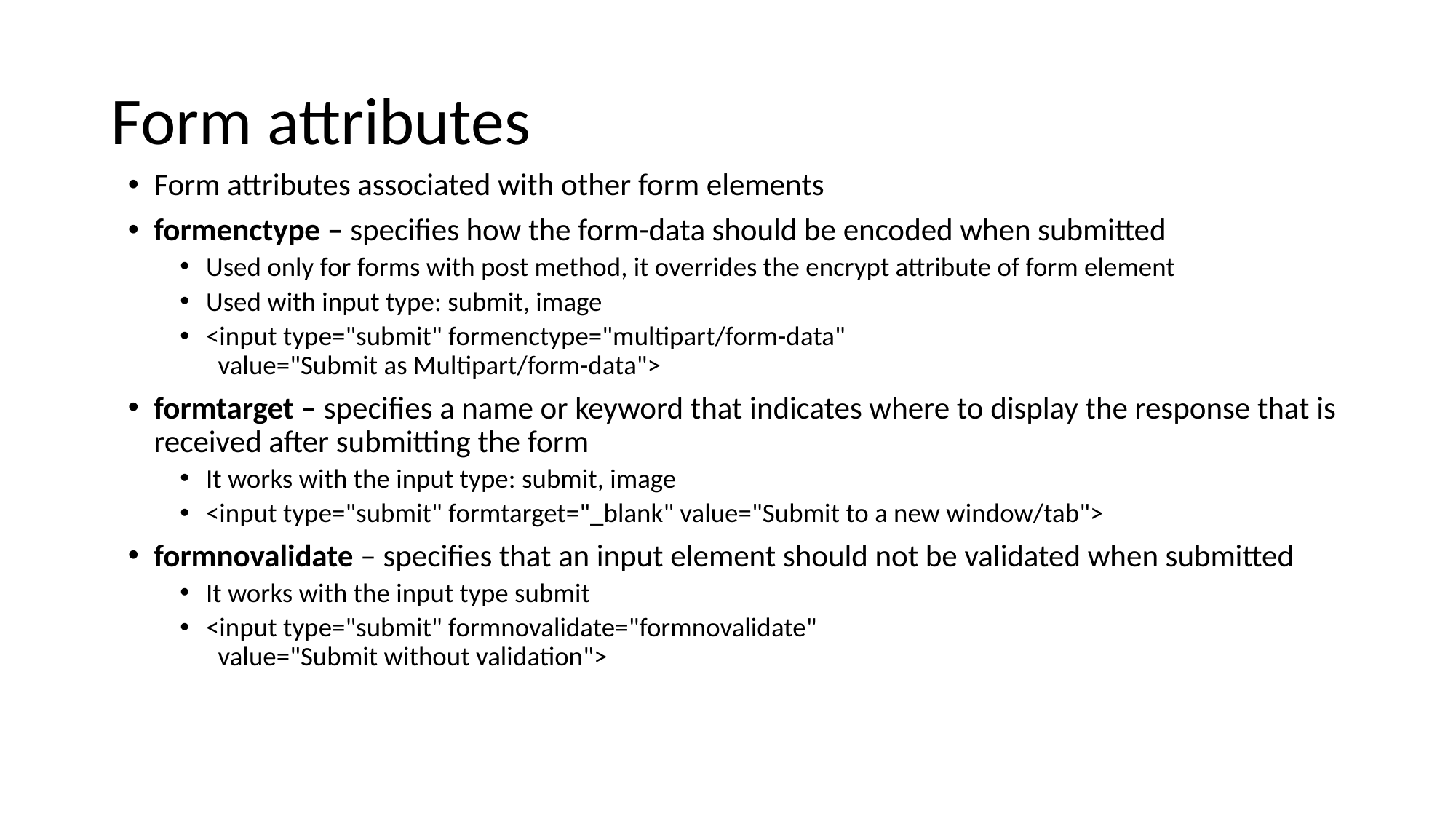

# Form attributes
Form attributes associated with other form elements
formenctype – specifies how the form-data should be encoded when submitted
Used only for forms with post method, it overrides the encrypt attribute of form element
Used with input type: submit, image
<input type="submit" formenctype="multipart/form-data"
  value="Submit as Multipart/form-data">
formtarget – specifies a name or keyword that indicates where to display the response that is received after submitting the form
It works with the input type: submit, image
<input type="submit" formtarget="_blank" value="Submit to a new window/tab">
formnovalidate – specifies that an input element should not be validated when submitted
It works with the input type submit
<input type="submit" formnovalidate="formnovalidate"
  value="Submit without validation">